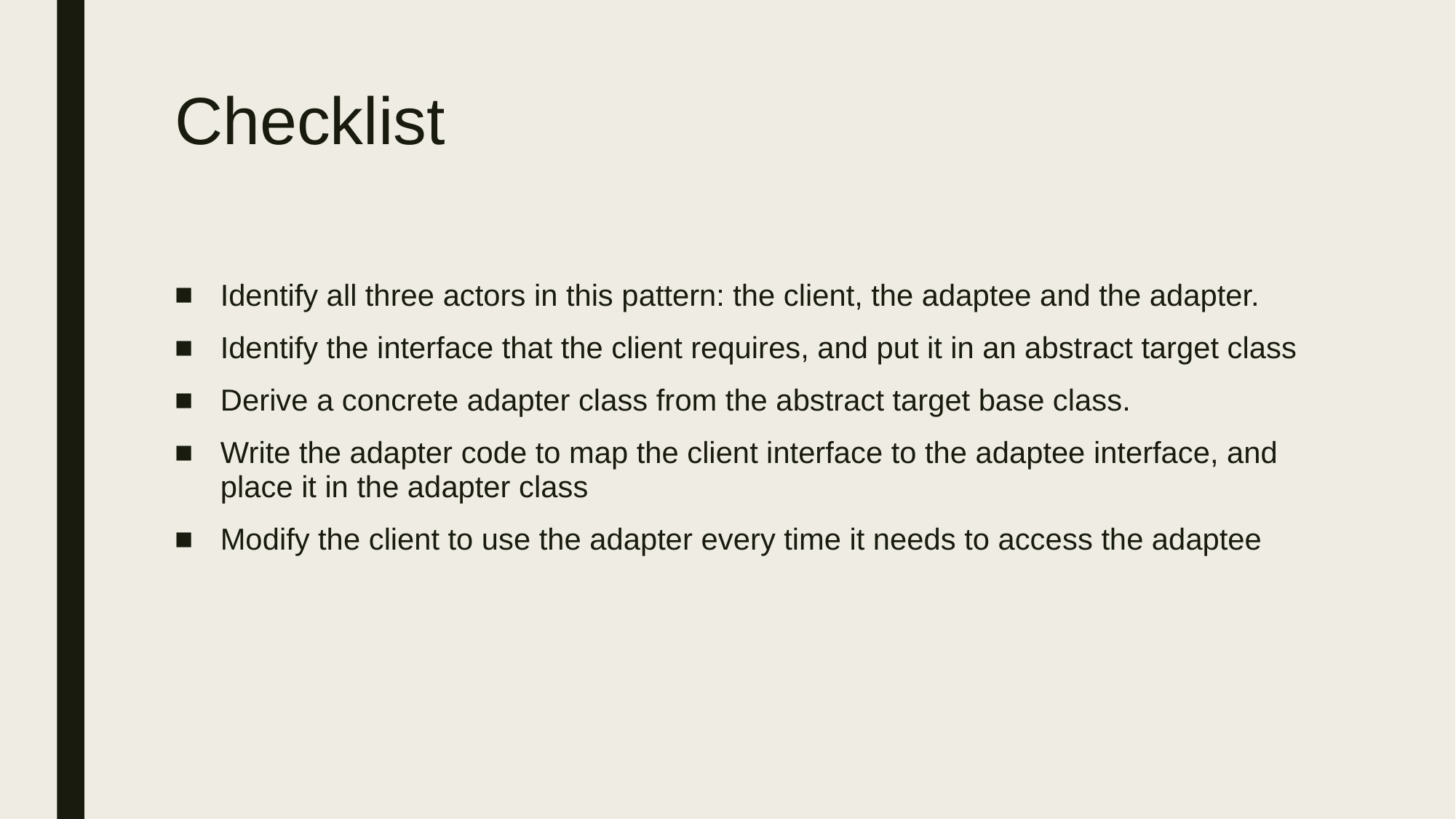

# Checklist
Identify all three actors in this pattern: the client, the adaptee and the adapter.
Identify the interface that the client requires, and put it in an abstract target class
Derive a concrete adapter class from the abstract target base class.
Write the adapter code to map the client interface to the adaptee interface, and place it in the adapter class
Modify the client to use the adapter every time it needs to access the adaptee